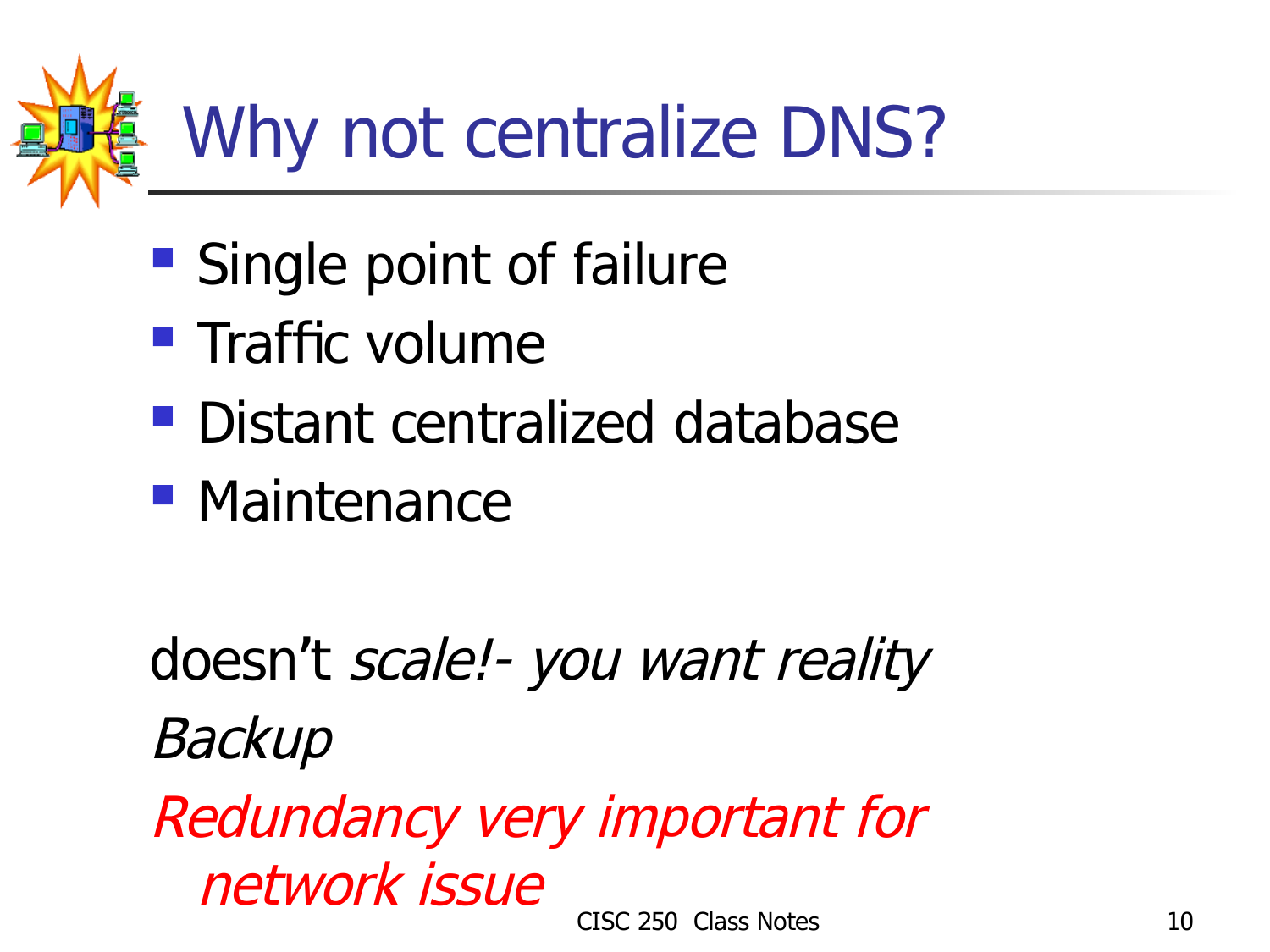

# Why not centralize DNS?
Single point of failure
Traffic volume
Distant centralized database
Maintenance

doesn’t scale!- you want reality
Backup
Redundancy very important for network issue

CISC 250  Class Notes
10